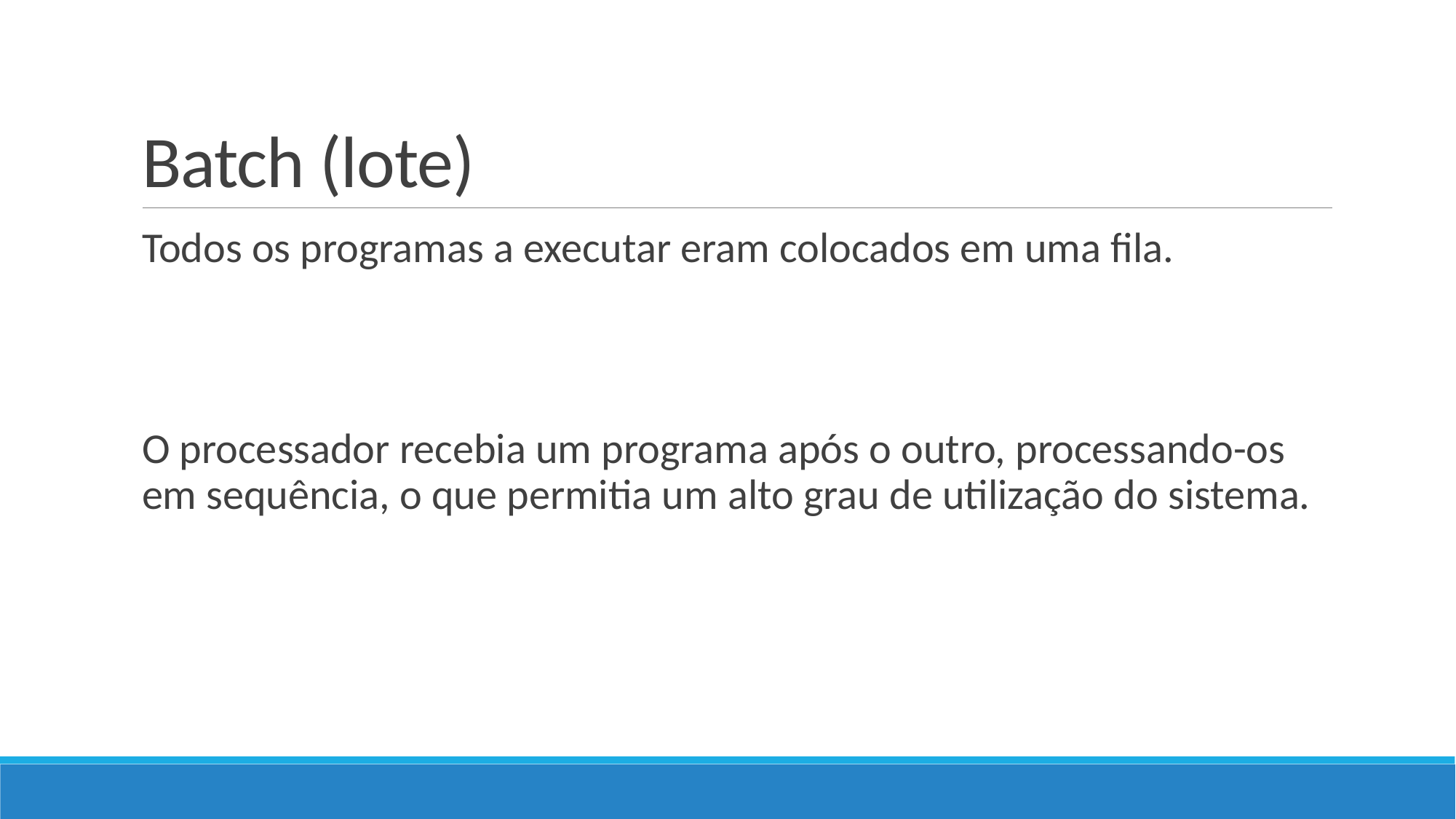

# Batch (lote)
Todos os programas a executar eram colocados em uma fila.

O processador recebia um programa após o outro, processando-os em sequência, o que permitia um alto grau de utilização do sistema.